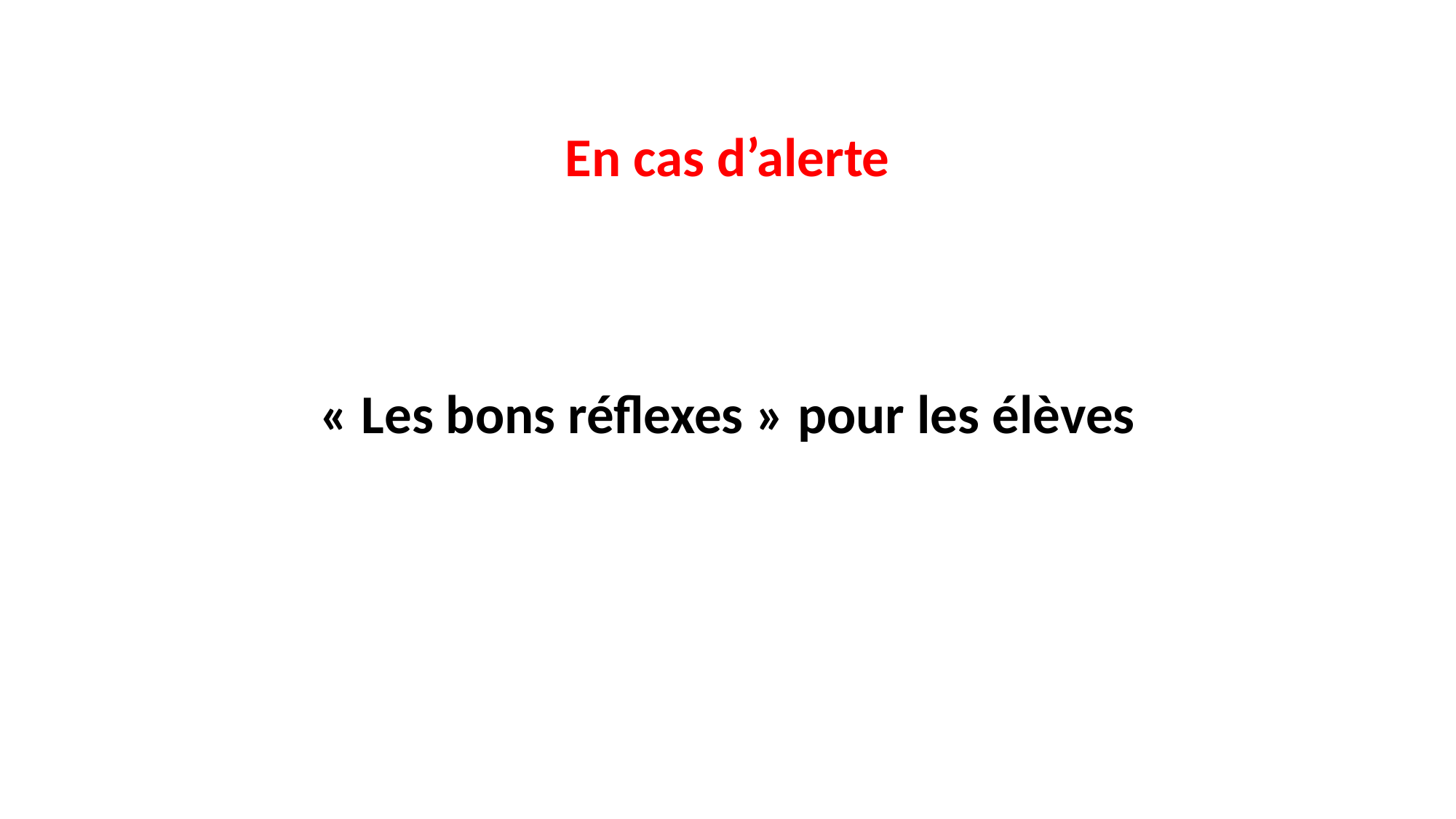

En cas d’alerte

« Les bons réflexes » pour les élèves